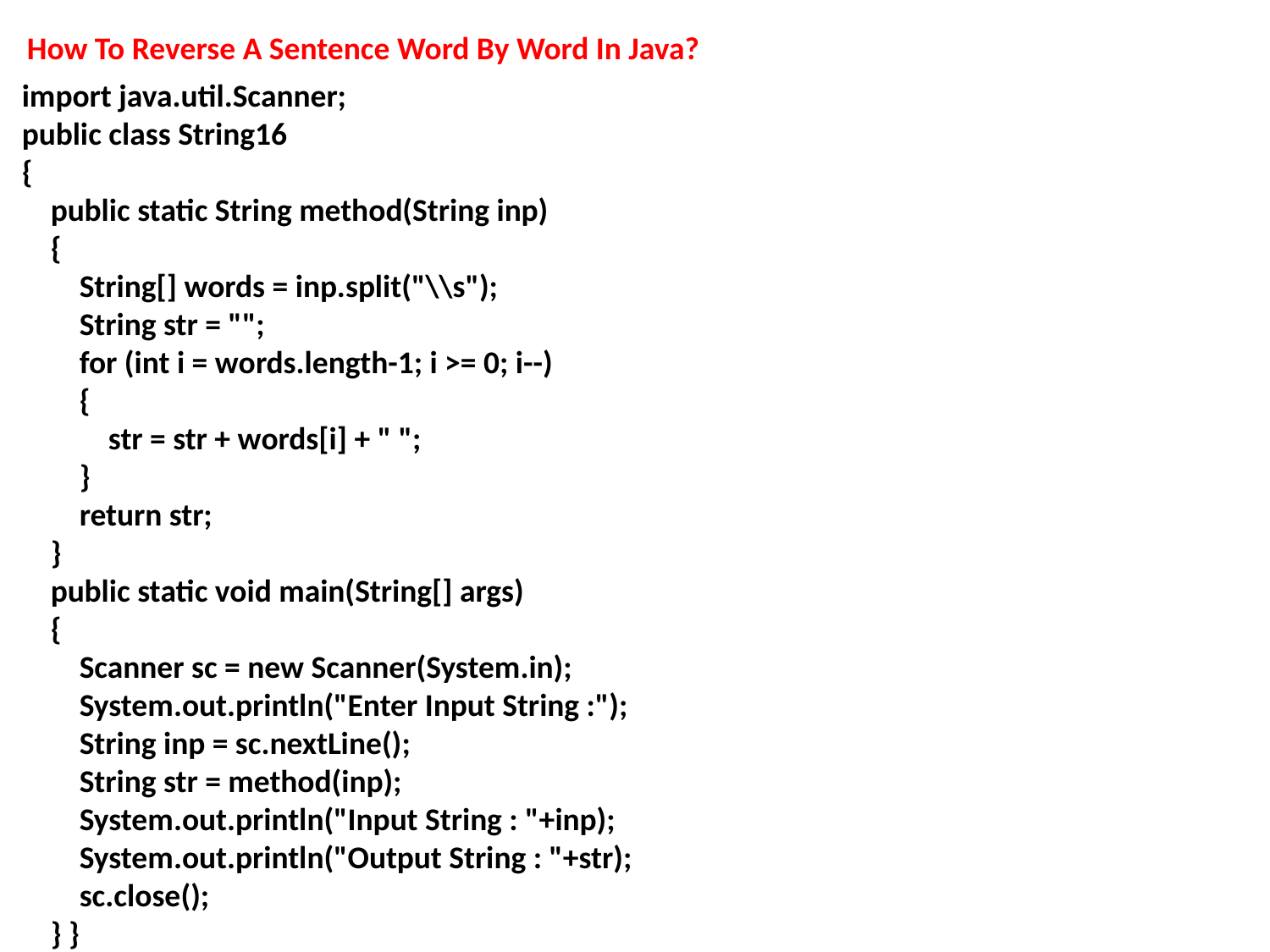

How To Reverse A Sentence Word By Word In Java?
import java.util.Scanner;
public class String16
{
    public static String method(String inp)
    {
        String[] words = inp.split("\\s");
        String str = "";
        for (int i = words.length-1; i >= 0; i--)
        {
            str = str + words[i] + " ";
        }
        return str;
    }
    public static void main(String[] args)
    {
        Scanner sc = new Scanner(System.in);
        System.out.println("Enter Input String :");
        String inp = sc.nextLine();
        String str = method(inp);
        System.out.println("Input String : "+inp);
        System.out.println("Output String : "+str);
        sc.close();
    } }